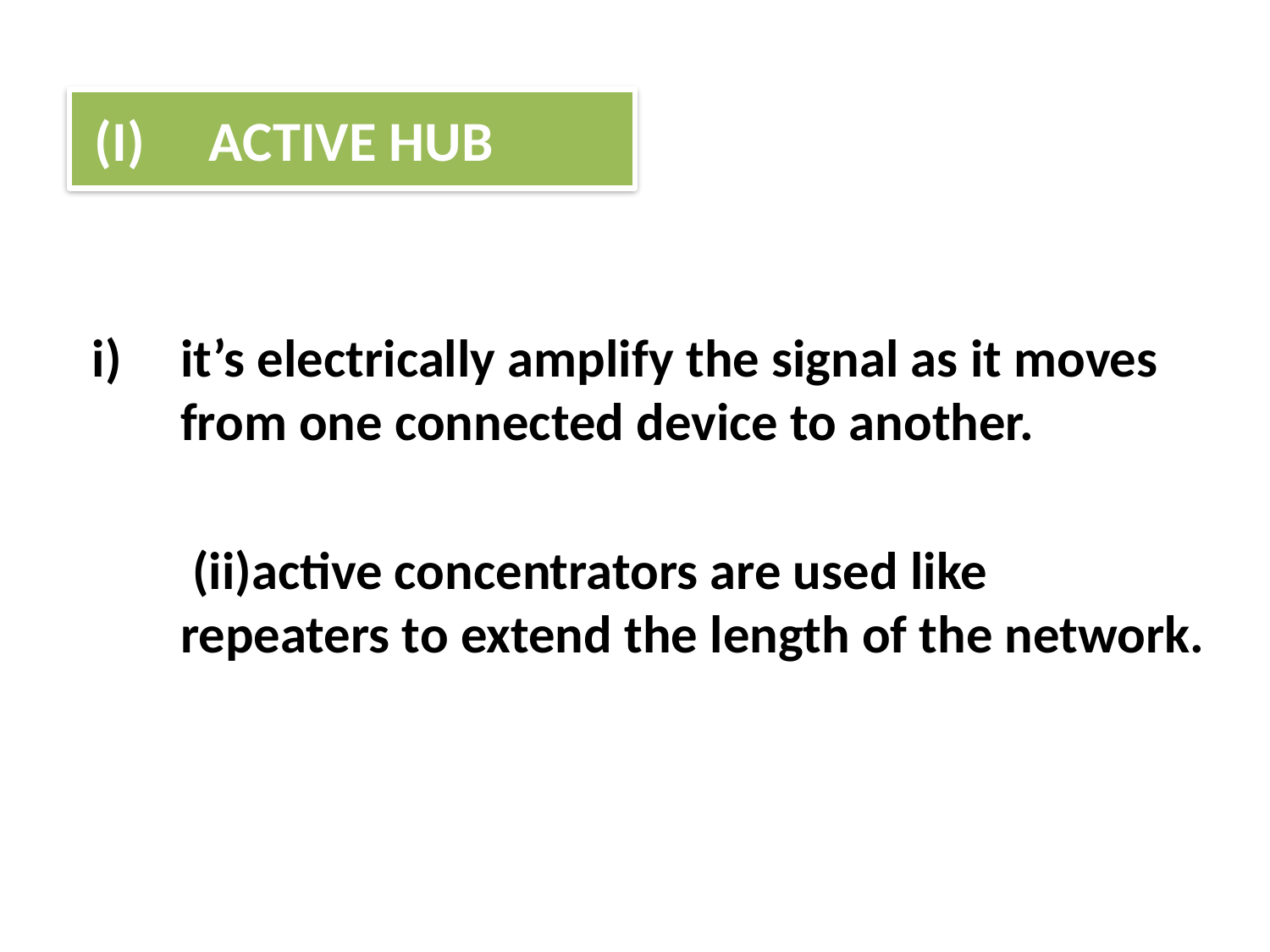

(I)	ACTIVE HUB
# it’s electrically amplify the signal as it moves from one connected device to another.

 (ii)active concentrators are used like repeaters to extend the length of the network.